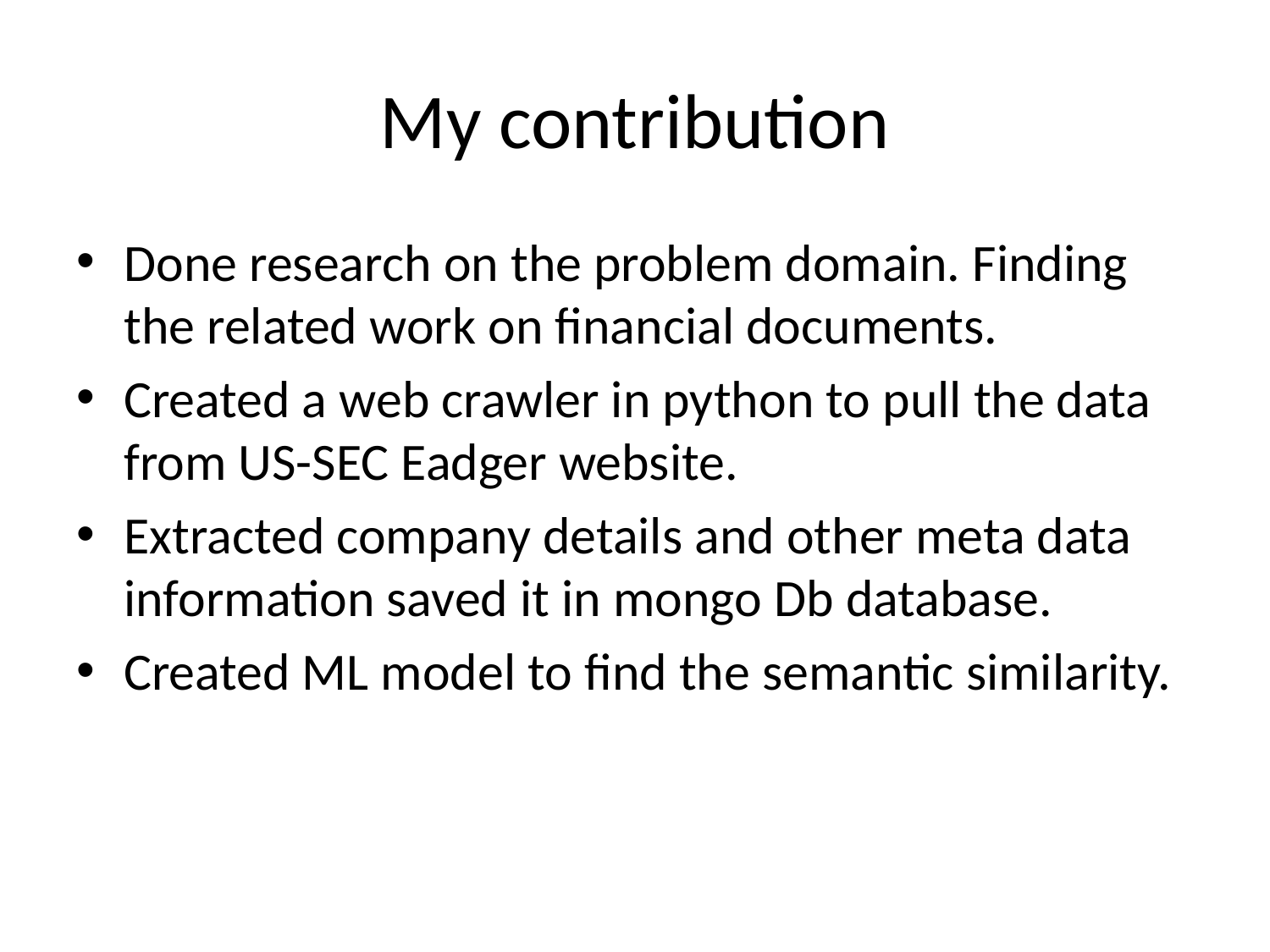

# My contribution
Done research on the problem domain. Finding the related work on financial documents.
Created a web crawler in python to pull the data from US-SEC Eadger website.
Extracted company details and other meta data information saved it in mongo Db database.
Created ML model to find the semantic similarity.